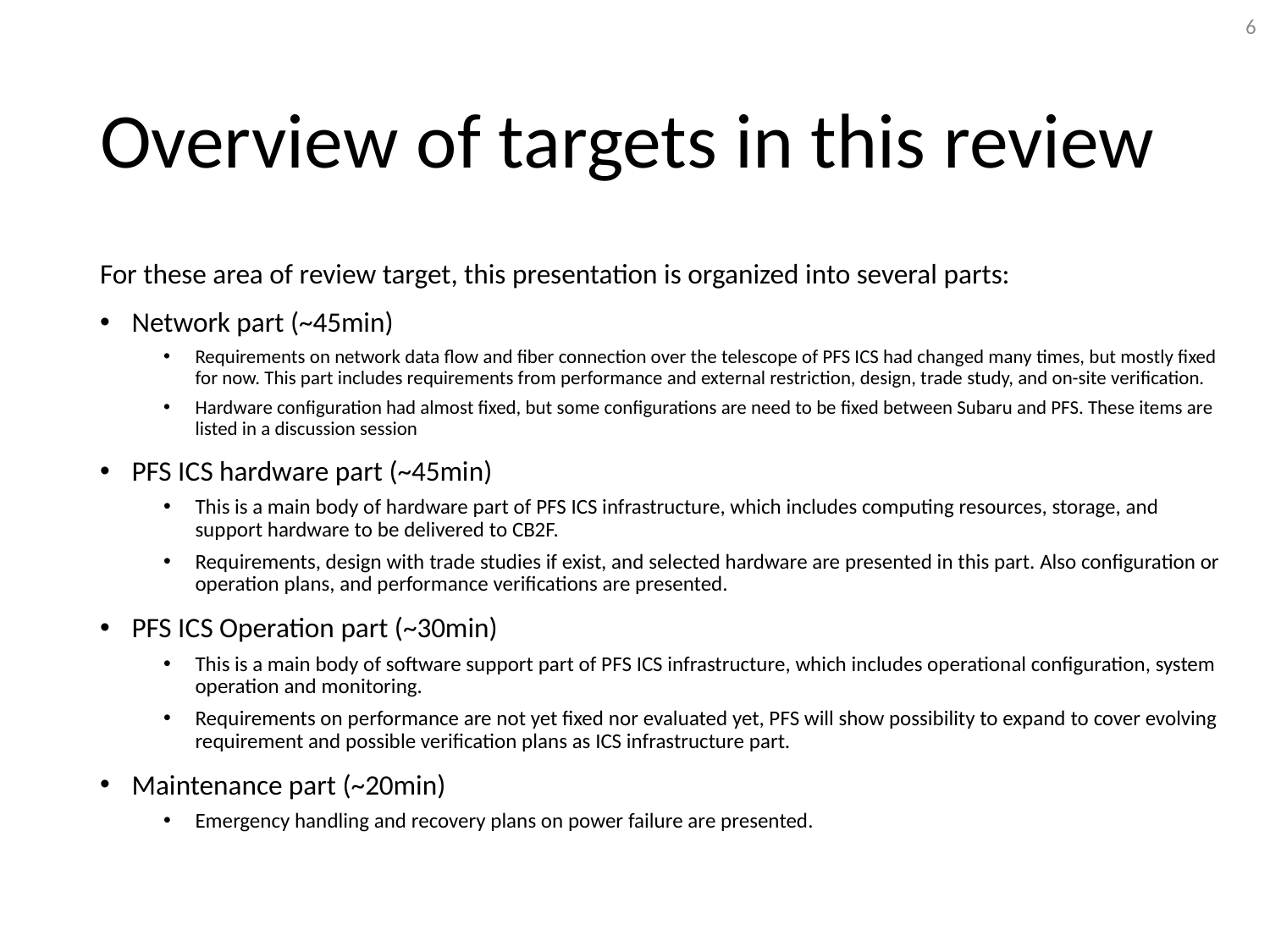

6
# Overview of targets in this review
For these area of review target, this presentation is organized into several parts:
Network part (~45min)
Requirements on network data flow and fiber connection over the telescope of PFS ICS had changed many times, but mostly fixed for now. This part includes requirements from performance and external restriction, design, trade study, and on-site verification.
Hardware configuration had almost fixed, but some configurations are need to be fixed between Subaru and PFS. These items are listed in a discussion session
PFS ICS hardware part (~45min)
This is a main body of hardware part of PFS ICS infrastructure, which includes computing resources, storage, and support hardware to be delivered to CB2F.
Requirements, design with trade studies if exist, and selected hardware are presented in this part. Also configuration or operation plans, and performance verifications are presented.
PFS ICS Operation part (~30min)
This is a main body of software support part of PFS ICS infrastructure, which includes operational configuration, system operation and monitoring.
Requirements on performance are not yet fixed nor evaluated yet, PFS will show possibility to expand to cover evolving requirement and possible verification plans as ICS infrastructure part.
Maintenance part (~20min)
Emergency handling and recovery plans on power failure are presented.